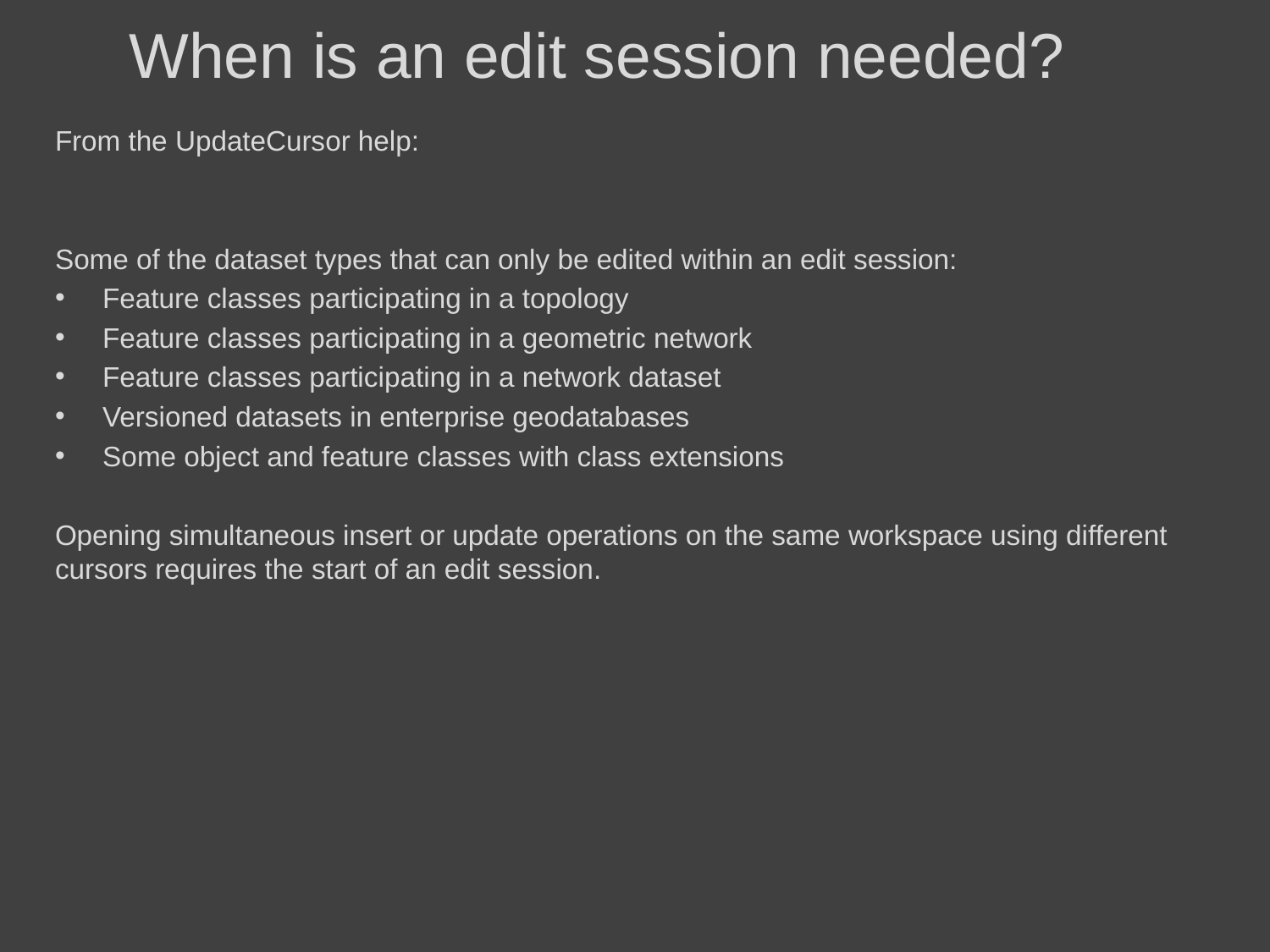

# When is an edit session needed?
From the UpdateCursor help:

Some of the dataset types that can only be edited within an edit session:
Feature classes participating in a topology
Feature classes participating in a geometric network
Feature classes participating in a network dataset
Versioned datasets in enterprise geodatabases
Some object and feature classes with class extensions

Opening simultaneous insert or update operations on the same workspace using different cursors requires the start of an edit session.